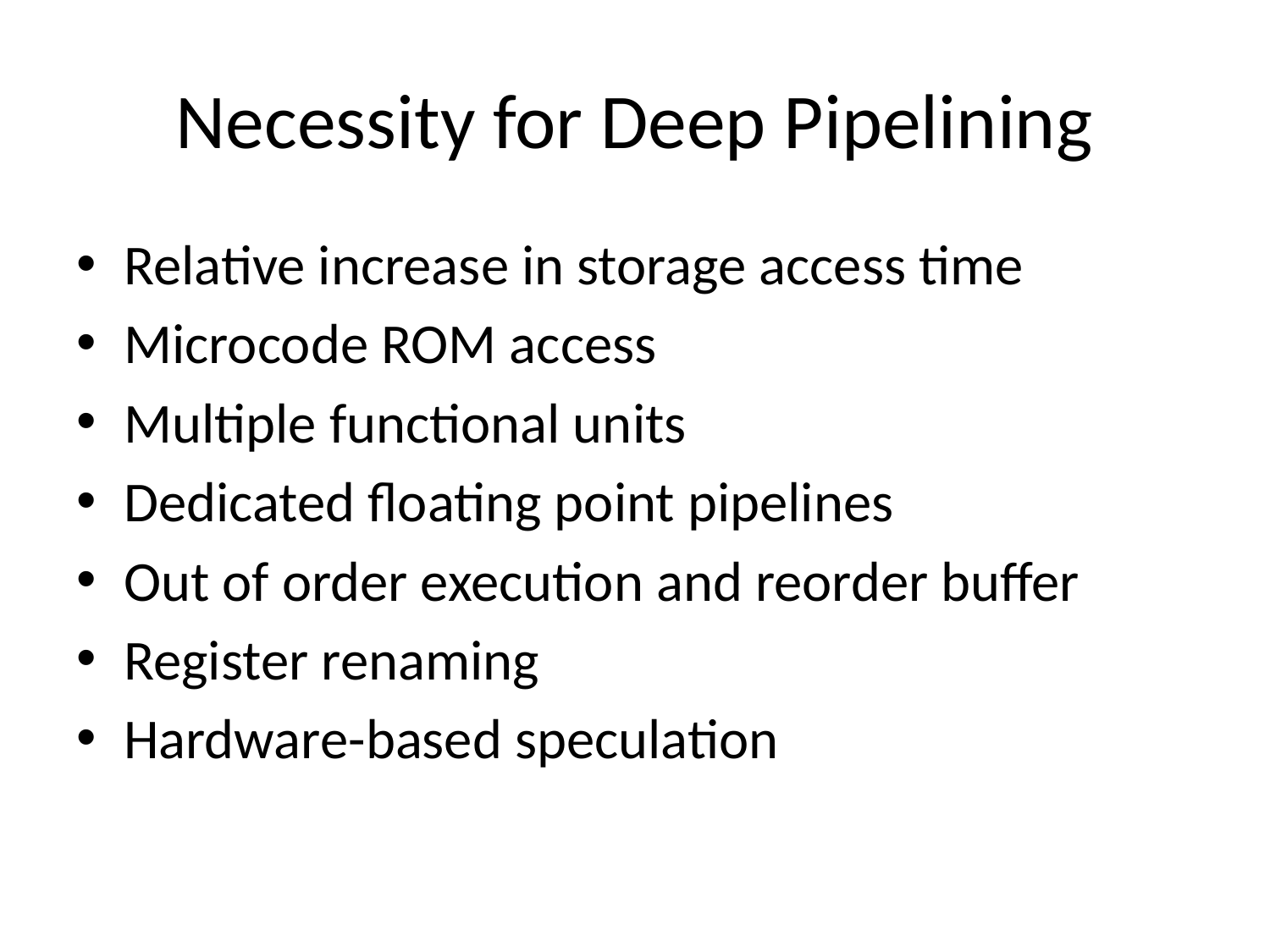

# Necessity for Deep Pipelining
Relative increase in storage access time
Microcode ROM access
Multiple functional units
Dedicated floating point pipelines
Out of order execution and reorder buffer
Register renaming
Hardware-based speculation